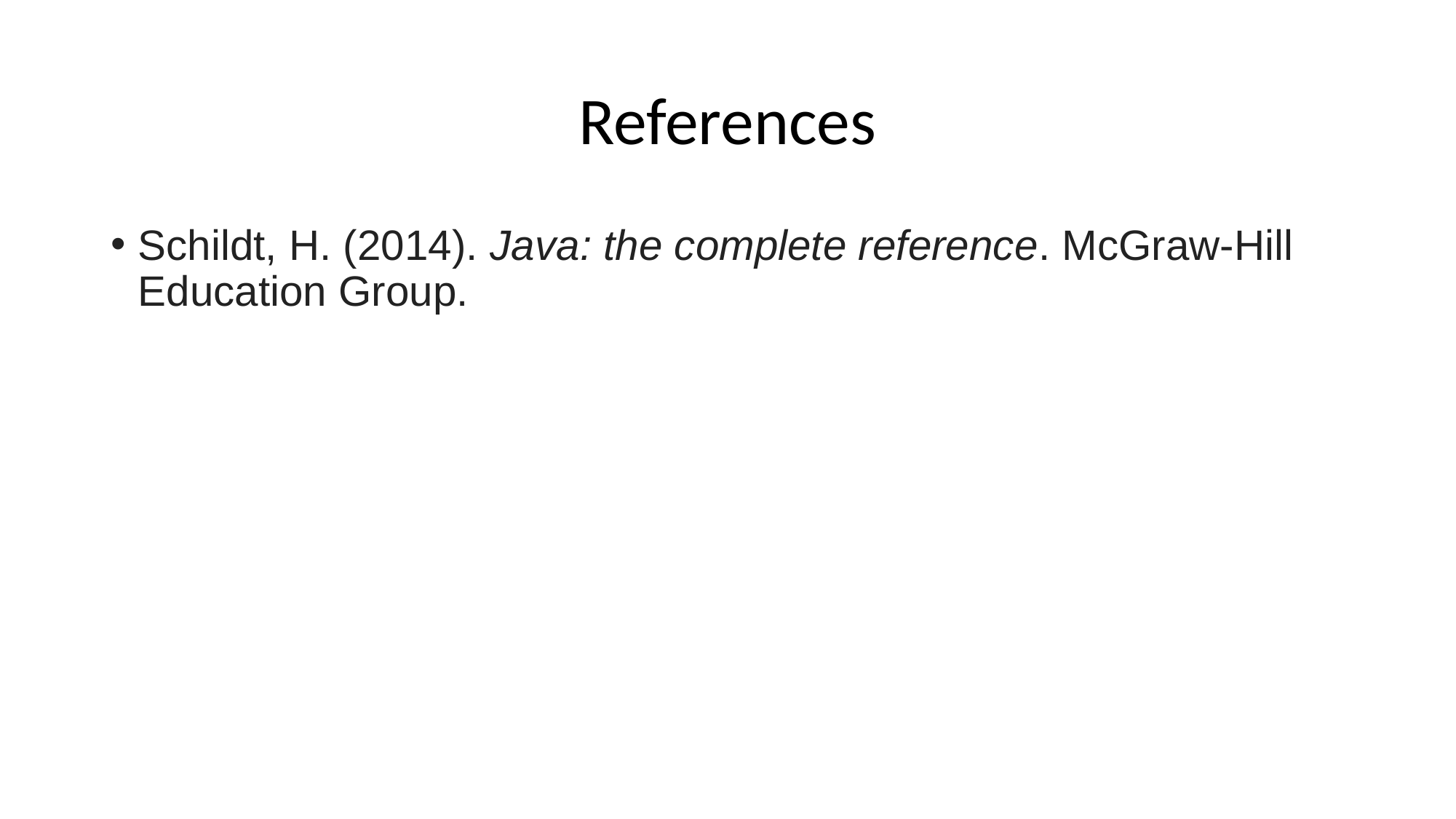

# References
Schildt, H. (2014). Java: the complete reference. McGraw-Hill Education Group.